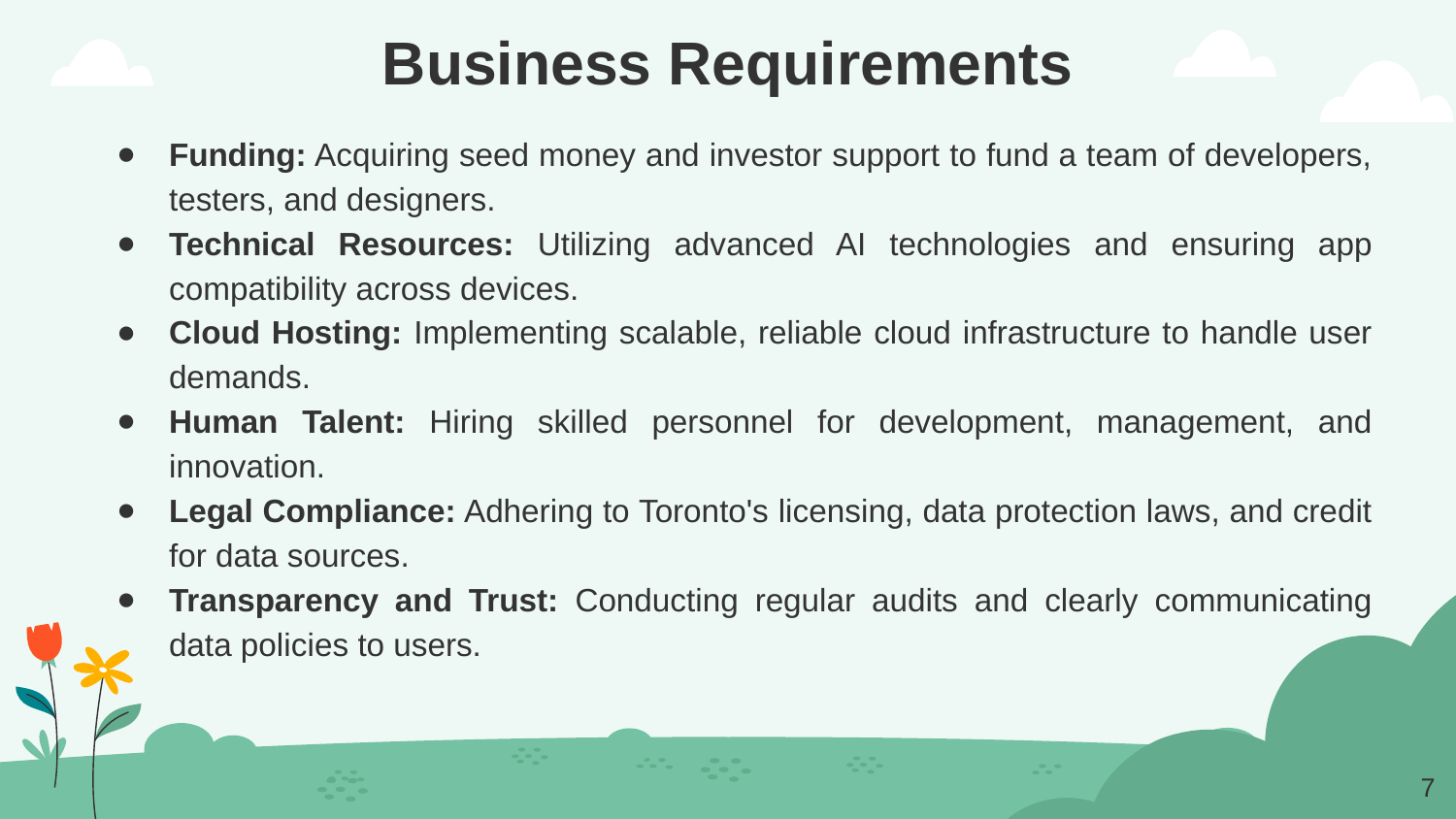

# Business Requirements
Funding: Acquiring seed money and investor support to fund a team of developers, testers, and designers.
Technical Resources: Utilizing advanced AI technologies and ensuring app compatibility across devices.
Cloud Hosting: Implementing scalable, reliable cloud infrastructure to handle user demands.
Human Talent: Hiring skilled personnel for development, management, and innovation.
Legal Compliance: Adhering to Toronto's licensing, data protection laws, and credit for data sources.
Transparency and Trust: Conducting regular audits and clearly communicating data policies to users.

7